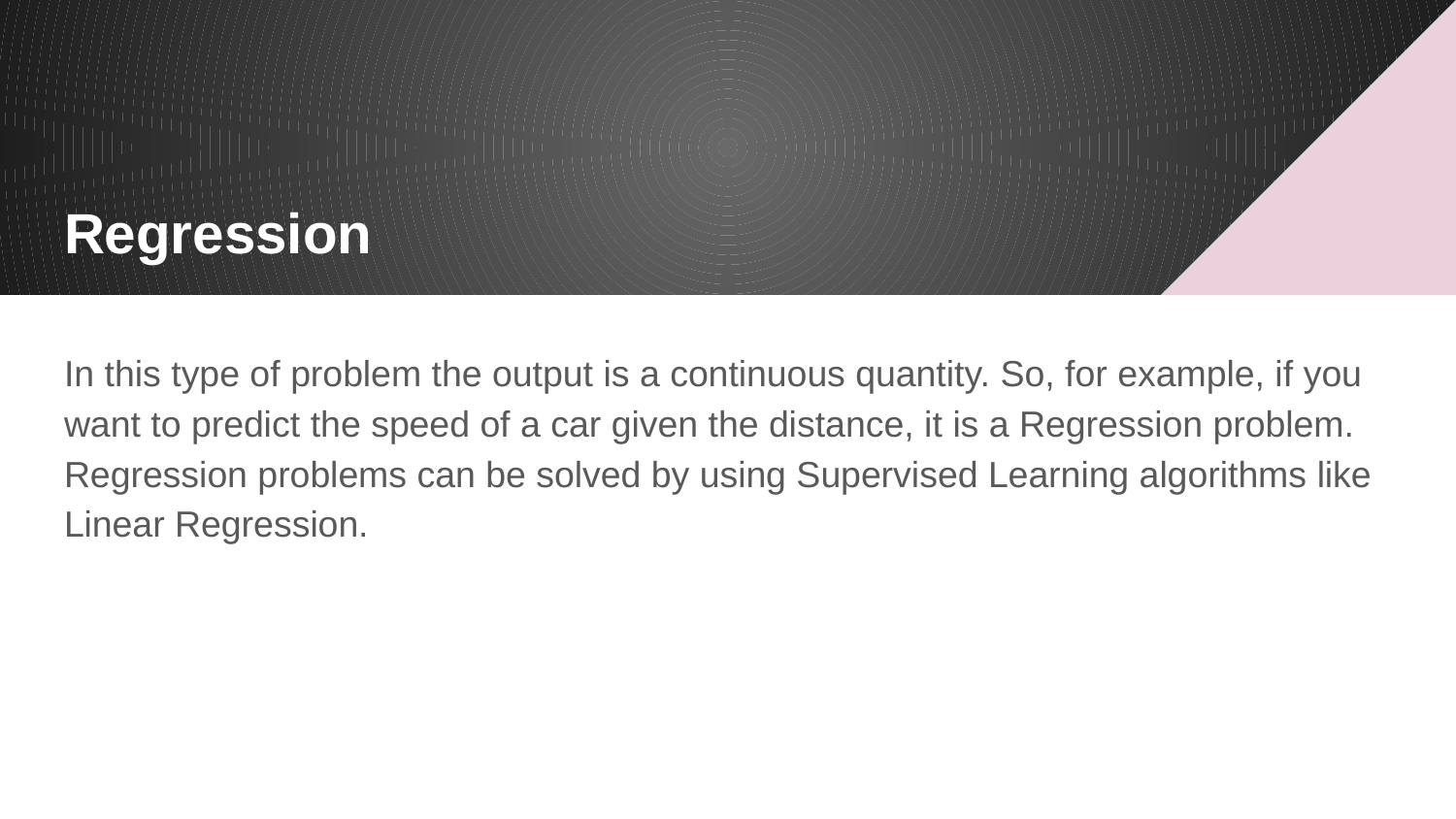

# Regression
In this type of problem the output is a continuous quantity. So, for example, if you want to predict the speed of a car given the distance, it is a Regression problem. Regression problems can be solved by using Supervised Learning algorithms like Linear Regression.